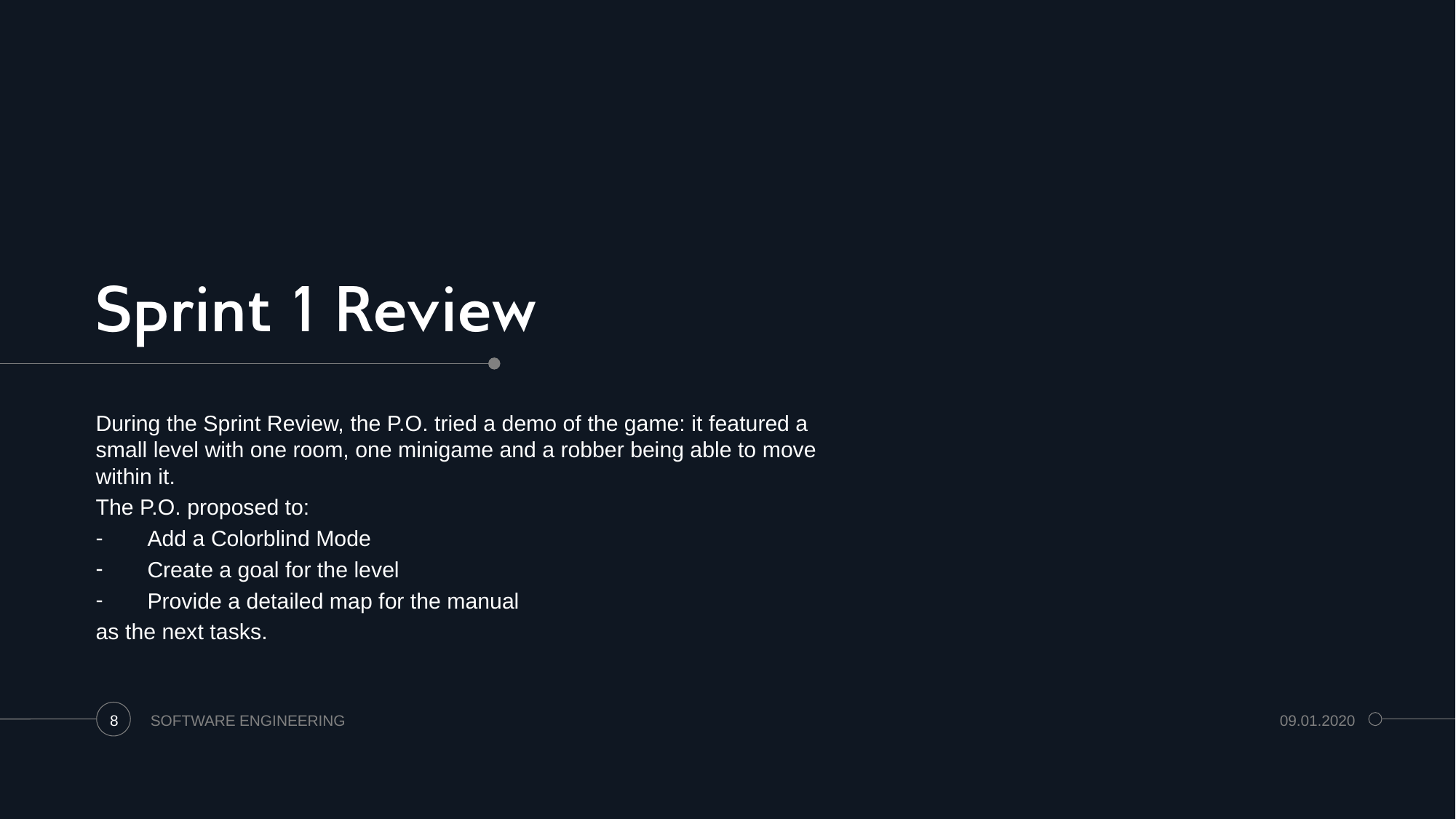

# Sprint 1 Review
During the Sprint Review, the P.O. tried a demo of the game: it featured a small level with one room, one minigame and a robber being able to move within it.
The P.O. proposed to:
Add a Colorblind Mode
Create a goal for the level
Provide a detailed map for the manual
as the next tasks.
SOFTWARE ENGINEERING
09.01.2020
8